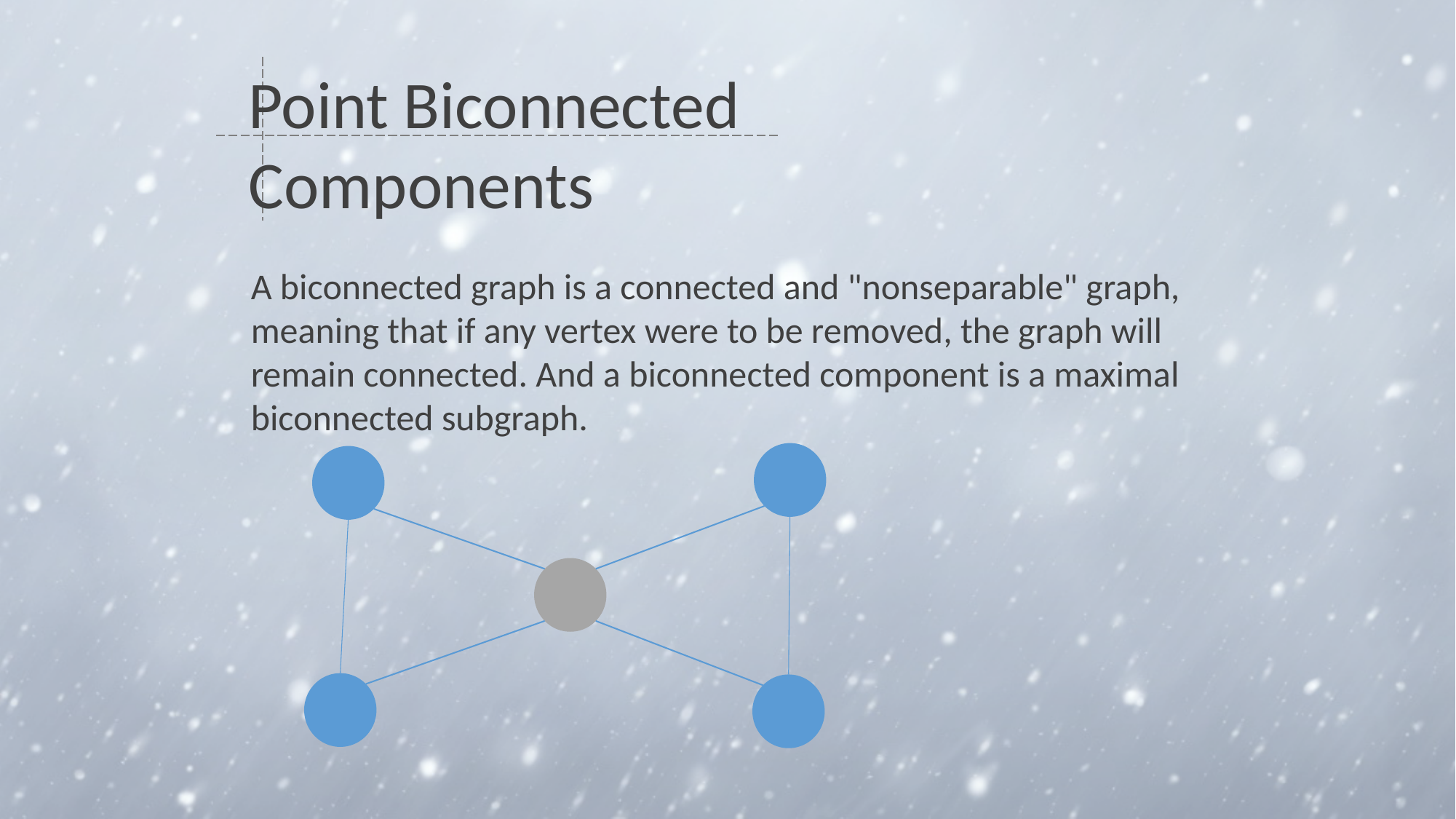

Point Biconnected Components
A biconnected graph is a connected and "nonseparable" graph, meaning that if any vertex were to be removed, the graph will remain connected. And a biconnected component is a maximal biconnected subgraph.